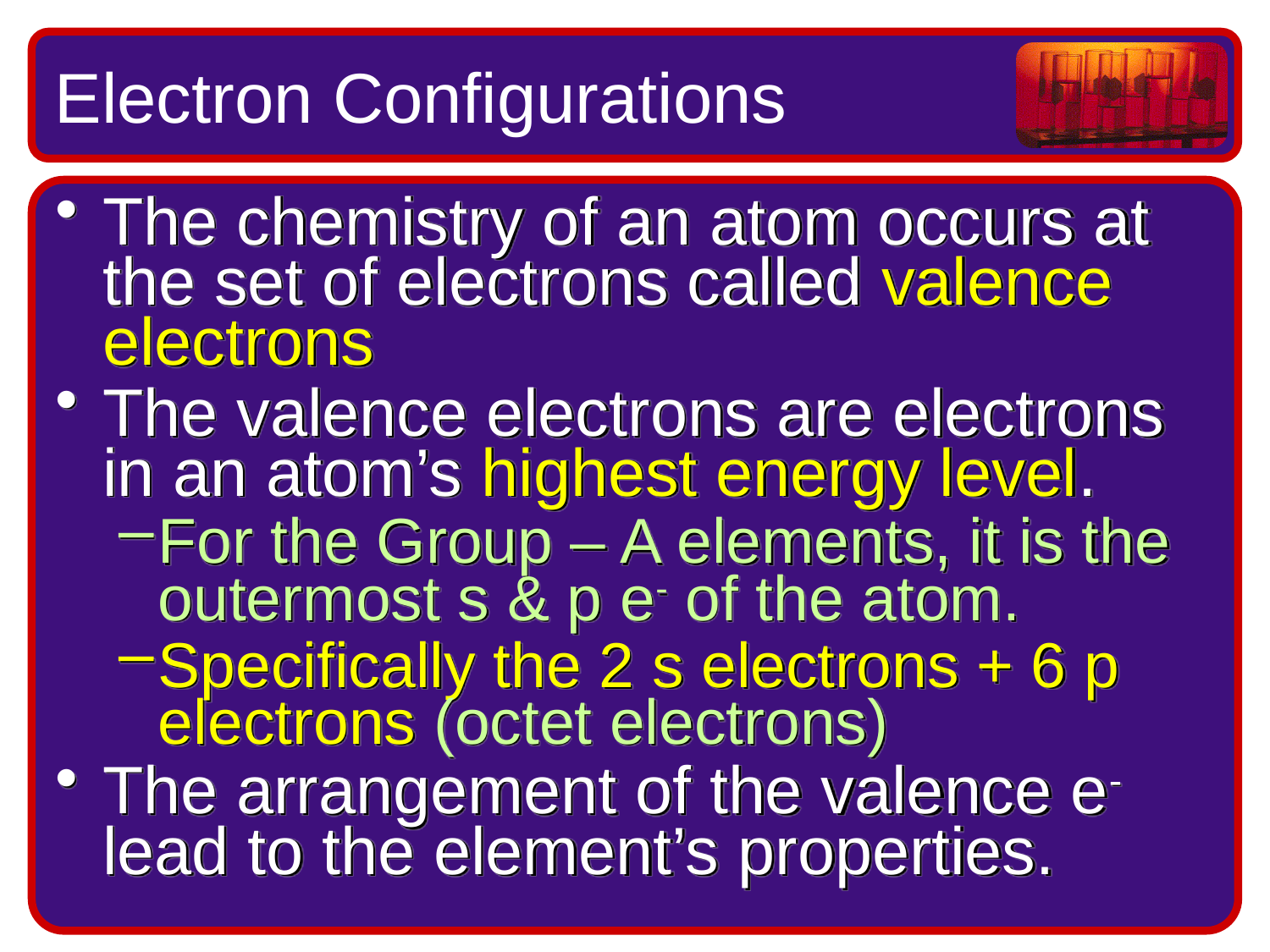

Electron Configurations
The chemistry of an atom occurs at the set of electrons called valence electrons
The valence electrons are electrons in an atom’s highest energy level.
For the Group – A elements, it is the outermost s & p e- of the atom.
Specifically the 2 s electrons + 6 p electrons (octet electrons)
The arrangement of the valence e- lead to the element’s properties.